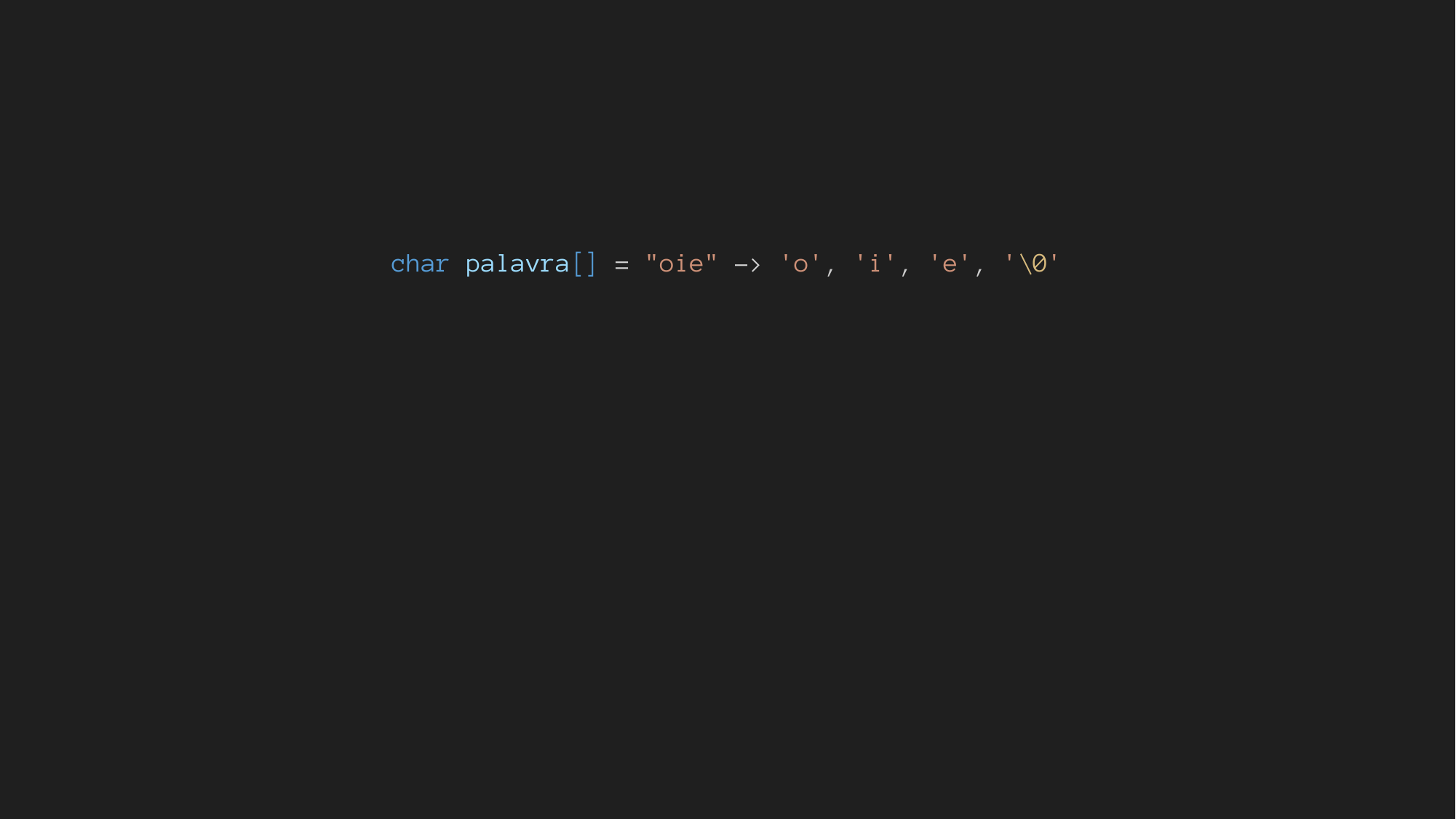

char palavra[] = "oie" -> 'o', 'i', 'e', '\0'